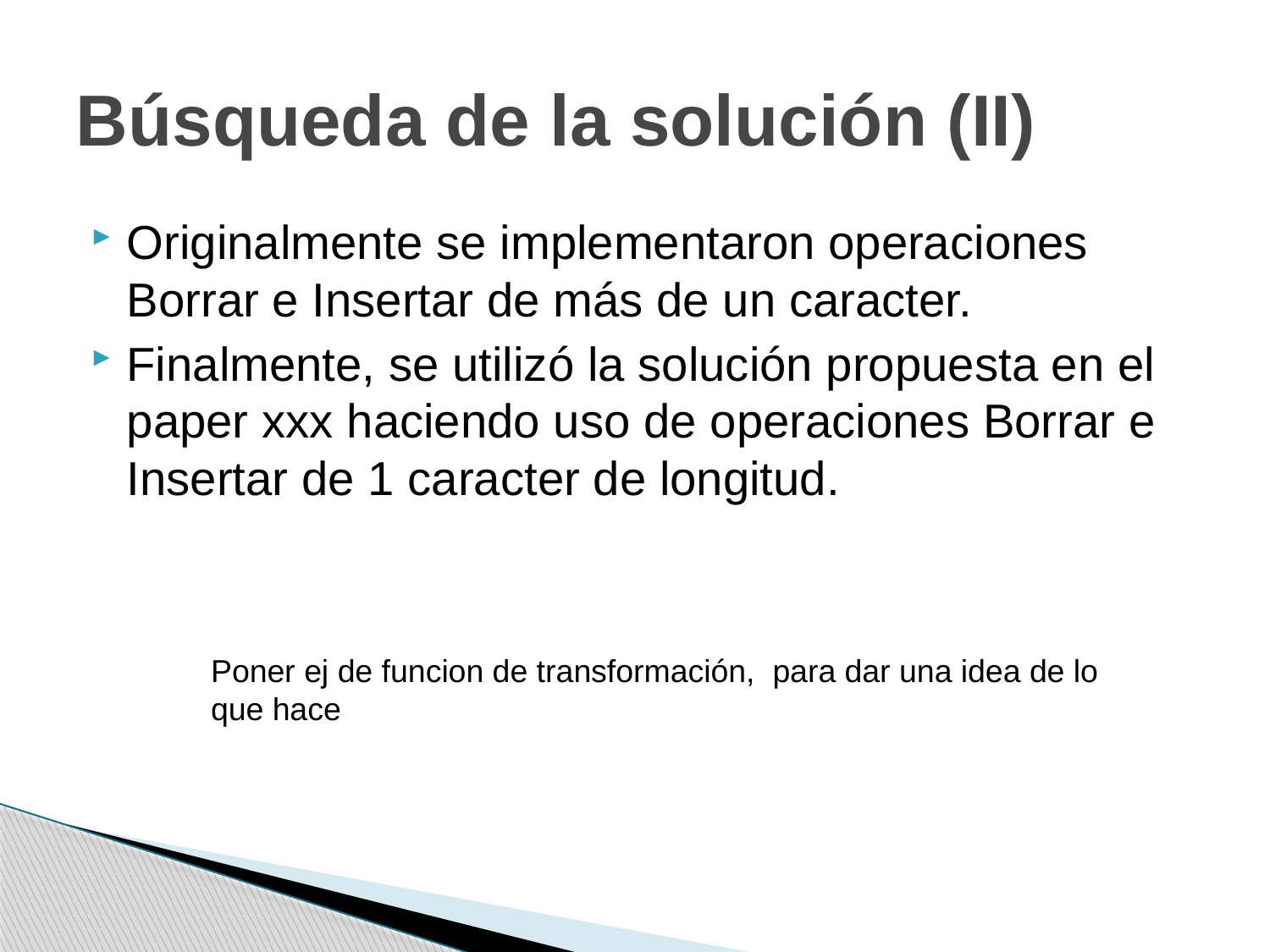

# Búsqueda de la solución (II)
Originalmente se implementaron operaciones Borrar e Insertar de más de un caracter.
Finalmente, se utilizó la solución propuesta en el paper xxx haciendo uso de operaciones Borrar e Insertar de 1 caracter de longitud.
Poner ej de funcion de transformación,  para dar una idea de lo que hace